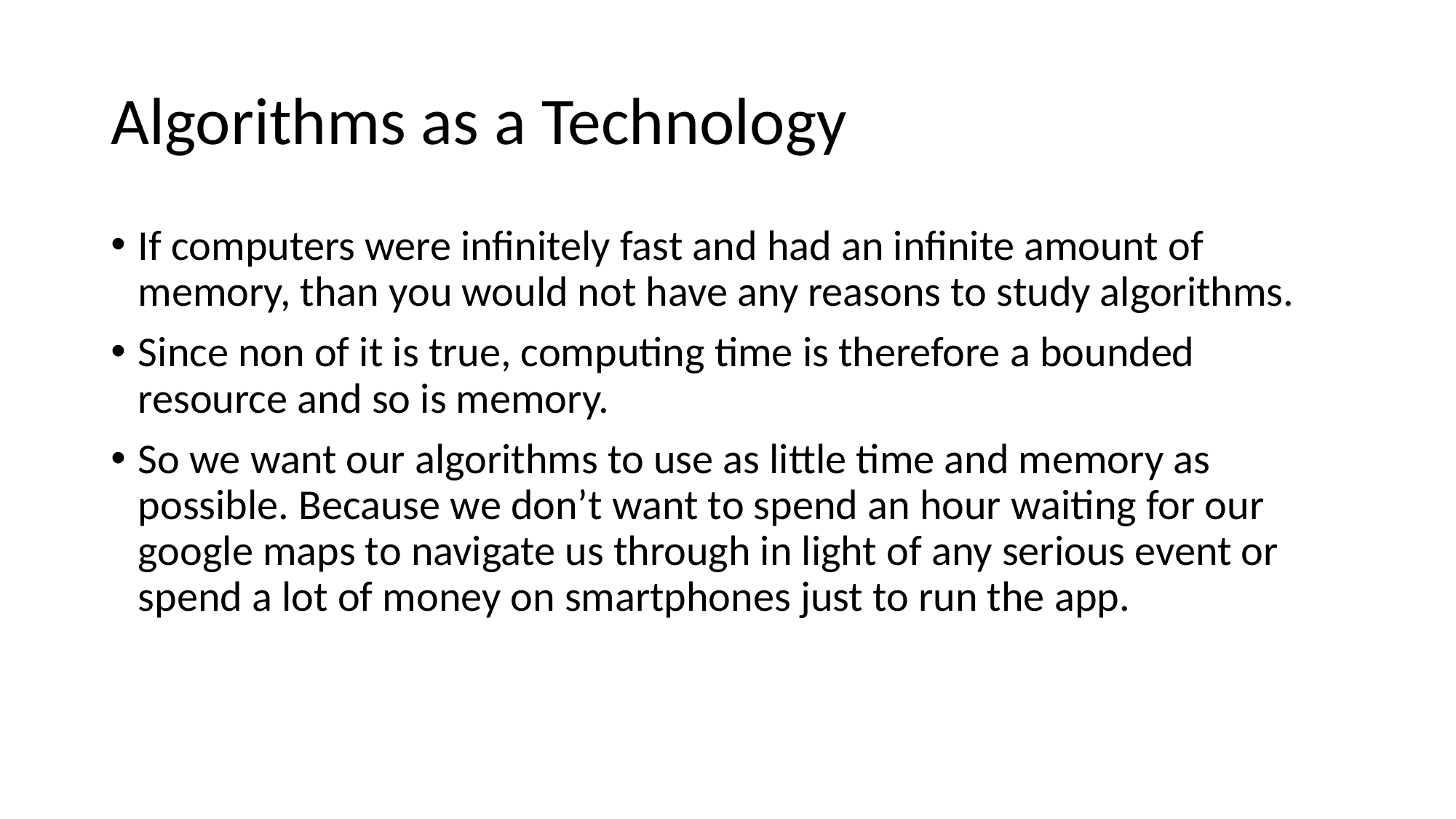

# Algorithms as a Technology
If computers were infinitely fast and had an infinite amount of memory, than you would not have any reasons to study algorithms.
Since non of it is true, computing time is therefore a bounded resource and so is memory.
So we want our algorithms to use as little time and memory as possible. Because we don’t want to spend an hour waiting for our google maps to navigate us through in light of any serious event or spend a lot of money on smartphones just to run the app.